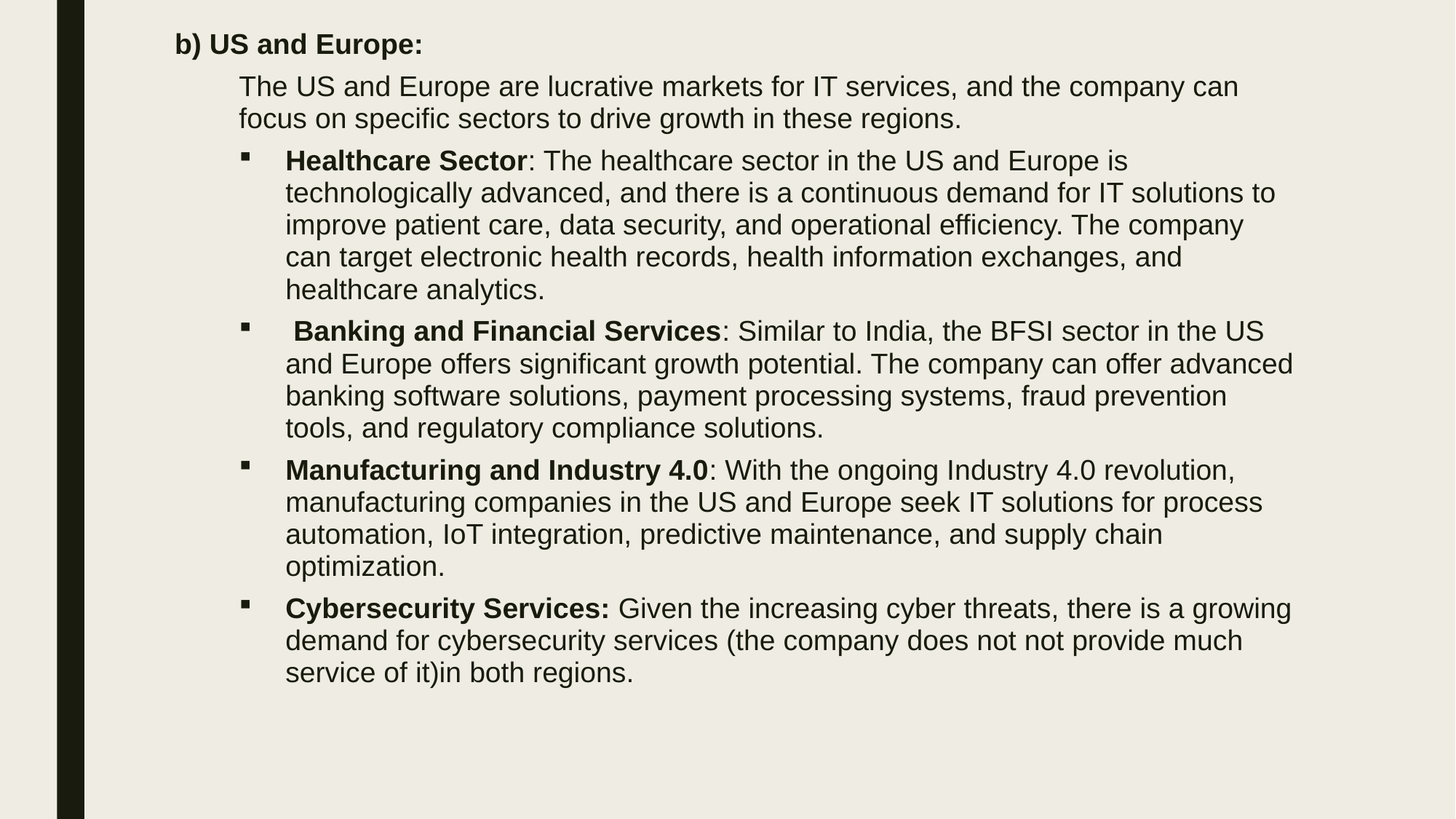

b) US and Europe:
The US and Europe are lucrative markets for IT services, and the company can focus on specific sectors to drive growth in these regions.
Healthcare Sector: The healthcare sector in the US and Europe is technologically advanced, and there is a continuous demand for IT solutions to improve patient care, data security, and operational efficiency. The company can target electronic health records, health information exchanges, and healthcare analytics.
 Banking and Financial Services: Similar to India, the BFSI sector in the US and Europe offers significant growth potential. The company can offer advanced banking software solutions, payment processing systems, fraud prevention tools, and regulatory compliance solutions.
Manufacturing and Industry 4.0: With the ongoing Industry 4.0 revolution, manufacturing companies in the US and Europe seek IT solutions for process automation, IoT integration, predictive maintenance, and supply chain optimization.
Cybersecurity Services: Given the increasing cyber threats, there is a growing demand for cybersecurity services (the company does not not provide much service of it)in both regions.